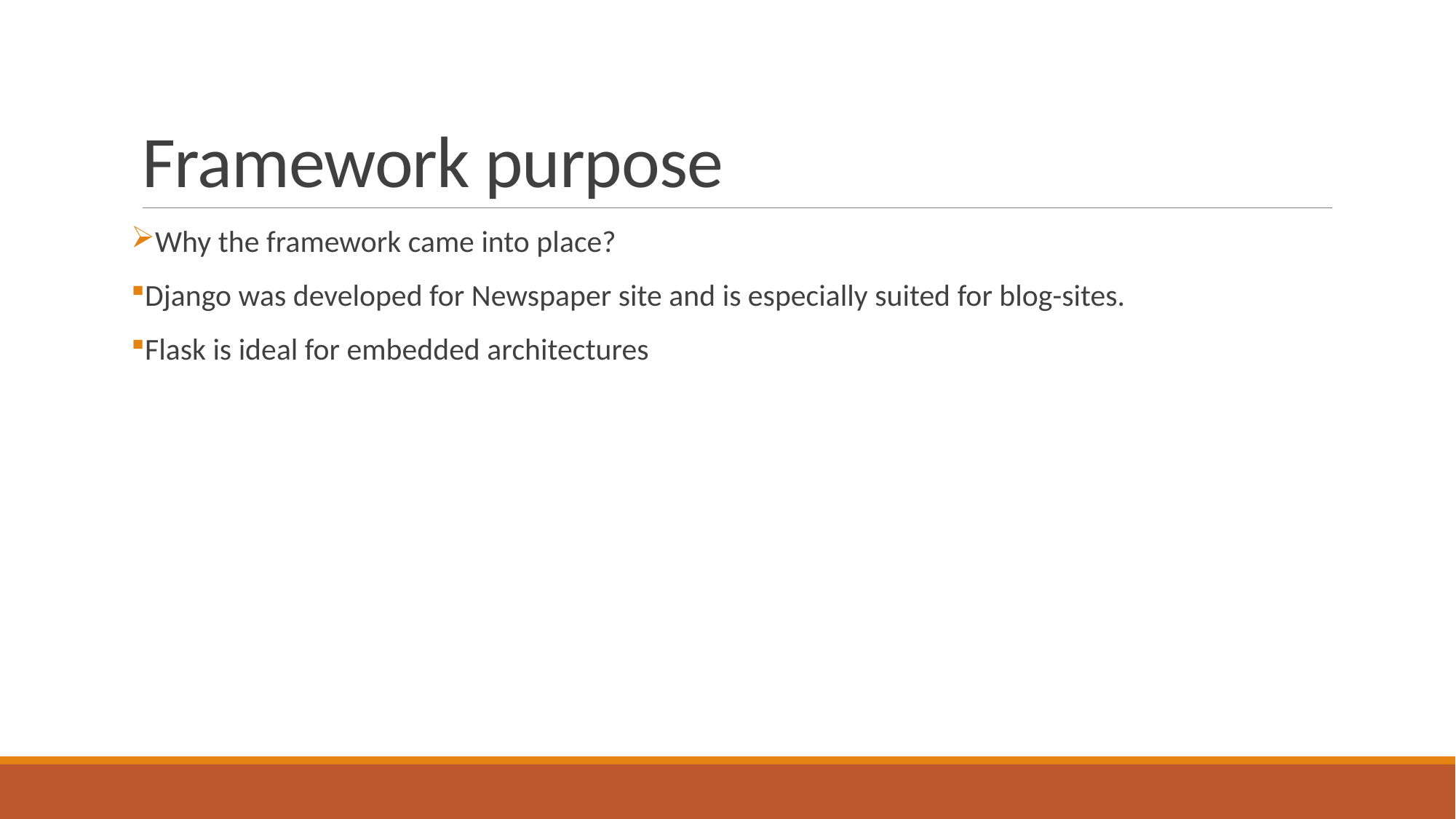

# Framework purpose
Why the framework came into place?
Django was developed for Newspaper site and is especially suited for blog-sites.
Flask is ideal for embedded architectures